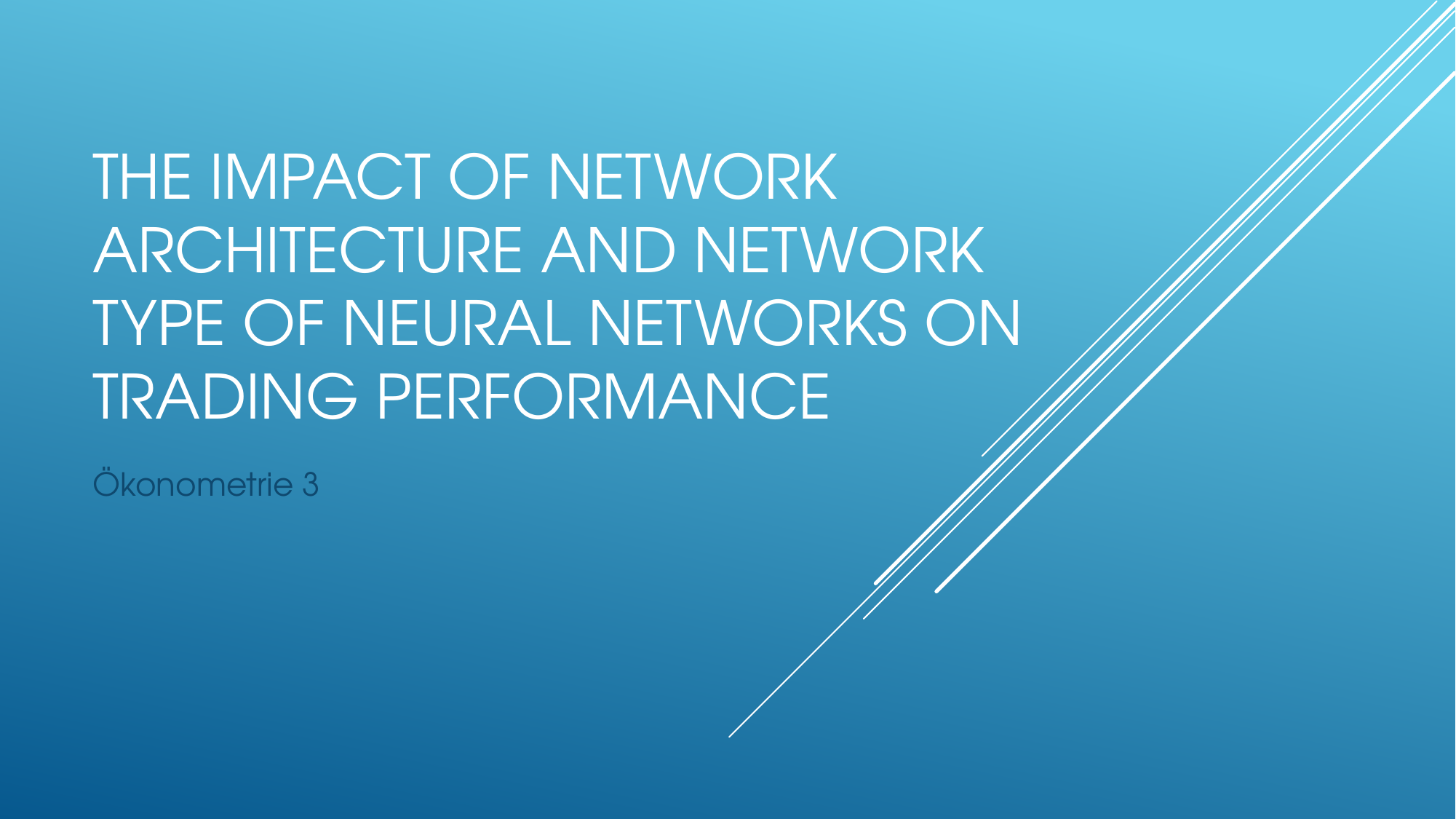

# The Impact of Network Architecture and Network Type of Neural Networks on Trading Performance
Ökonometrie 3